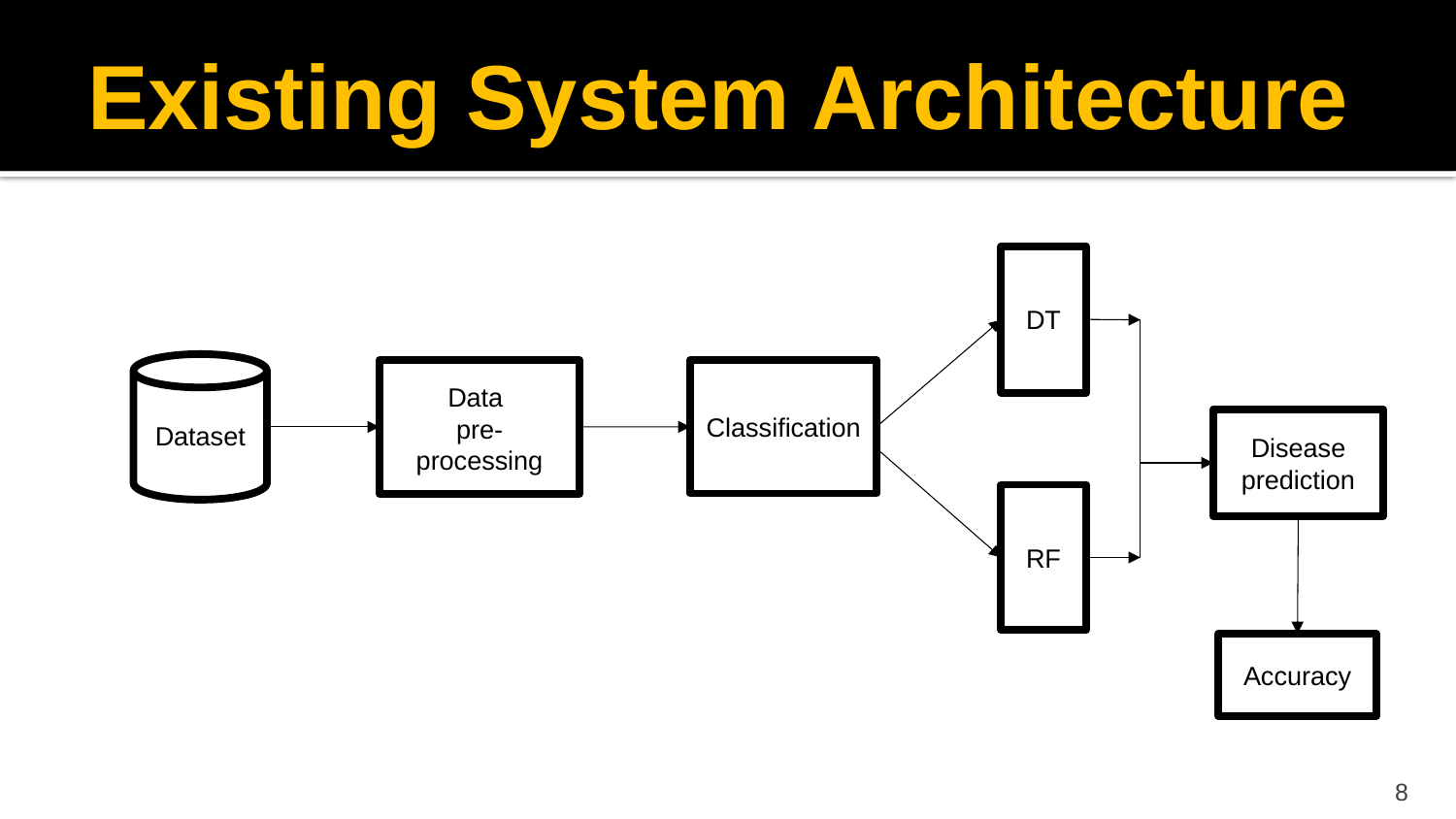

# Existing System Architecture

DT
Dataset
Classification
Data
pre-processing
Disease
prediction
RF
Accuracy
8